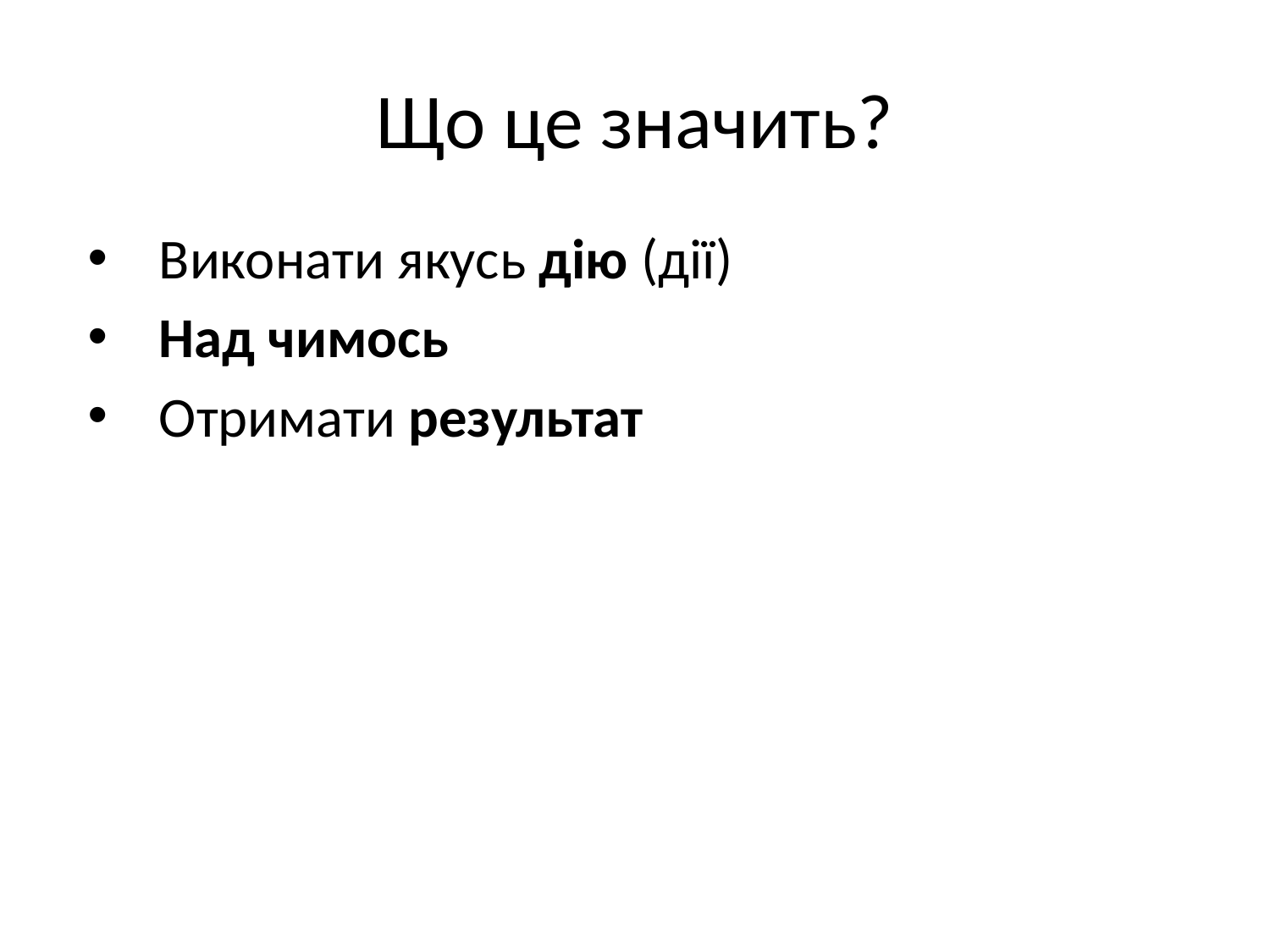

# Що це значить?
Виконати якусь дію (дії)
Над чимось
Отримати результат